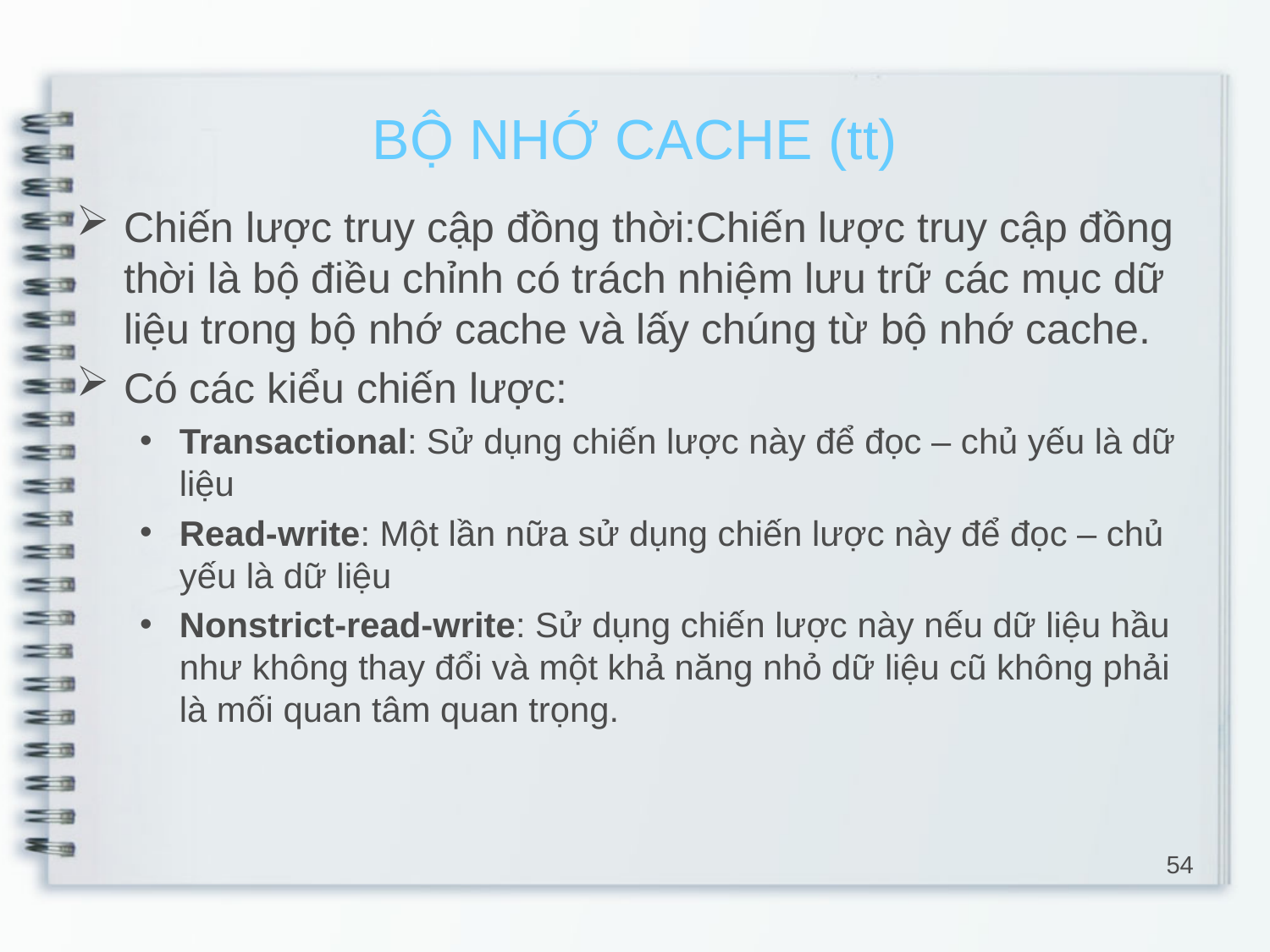

# BỘ NHỚ CACHE (tt)
Chiến lược truy cập đồng thời:Chiến lược truy cập đồng thời là bộ điều chỉnh có trách nhiệm lưu trữ các mục dữ liệu trong bộ nhớ cache và lấy chúng từ bộ nhớ cache.
Có các kiểu chiến lược:
Transactional: Sử dụng chiến lược này để đọc – chủ yếu là dữ liệu
Read-write: Một lần nữa sử dụng chiến lược này để đọc – chủ yếu là dữ liệu
Nonstrict-read-write: Sử dụng chiến lược này nếu dữ liệu hầu như không thay đổi và một khả năng nhỏ dữ liệu cũ không phải là mối quan tâm quan trọng.

54